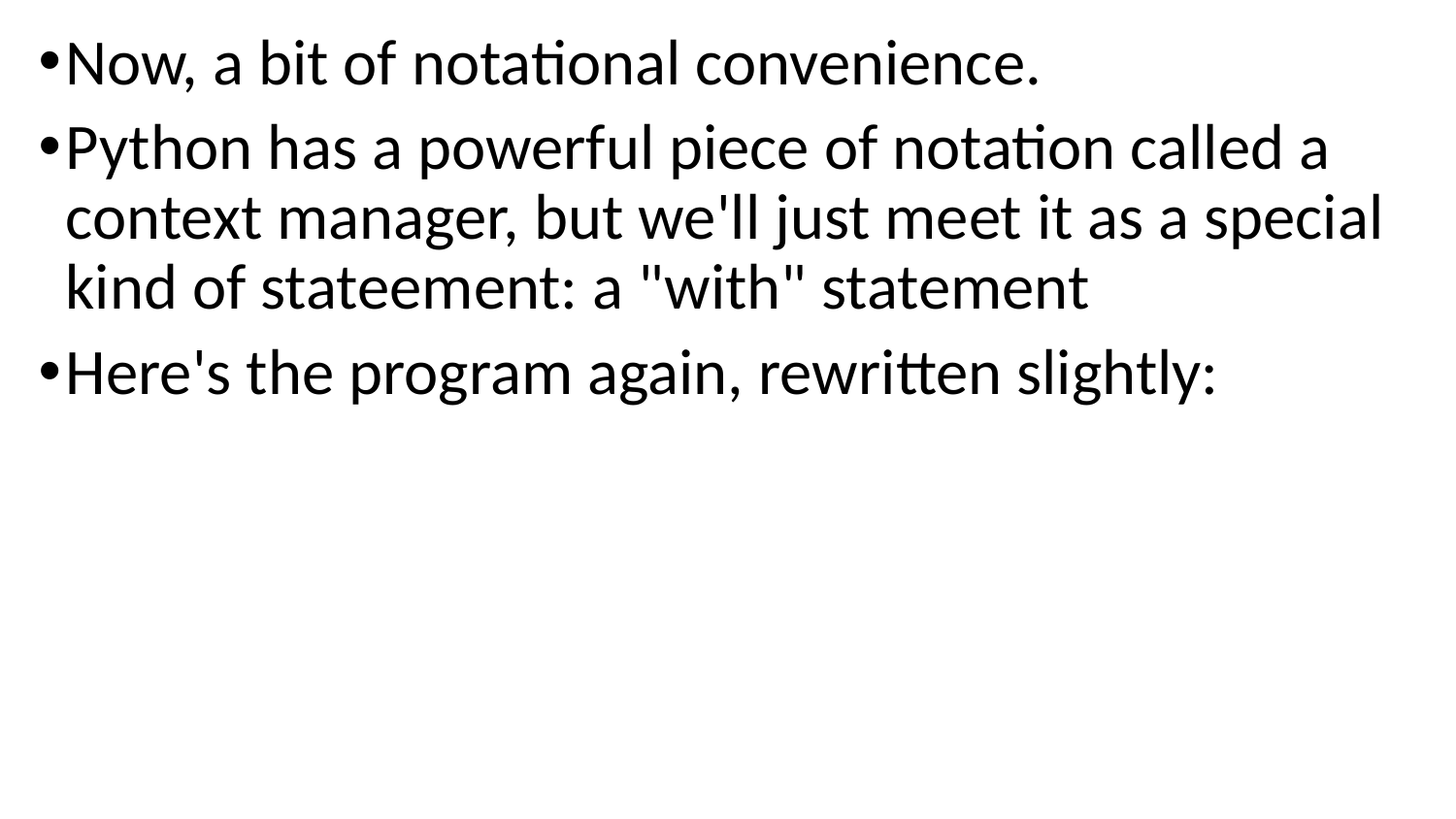

Now, a bit of notational convenience.
Python has a powerful piece of notation called a context manager, but we'll just meet it as a special kind of stateement: a "with" statement
Here's the program again, rewritten slightly: